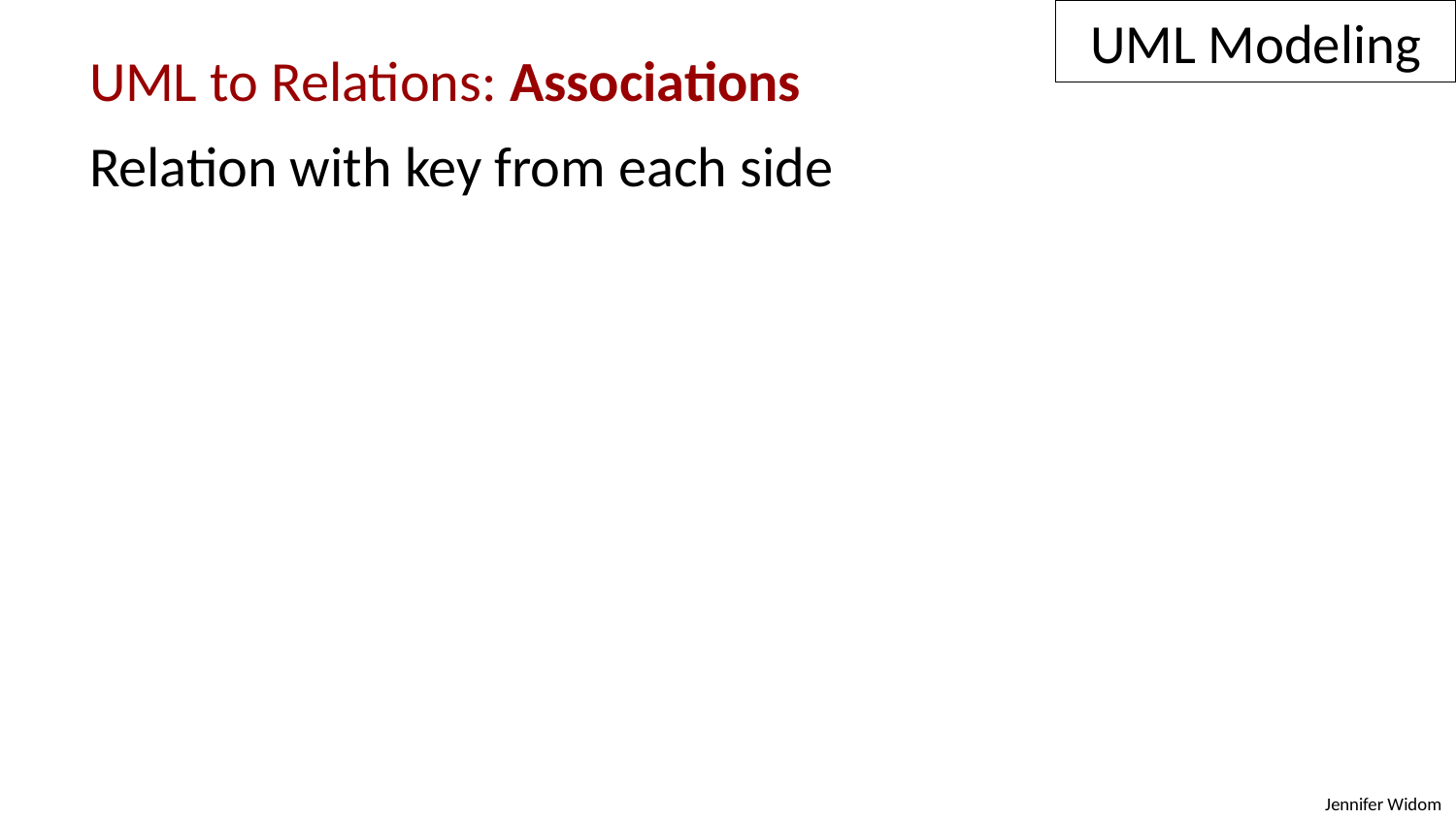

UML Modeling
UML to Relations: Associations
Relation with key from each side